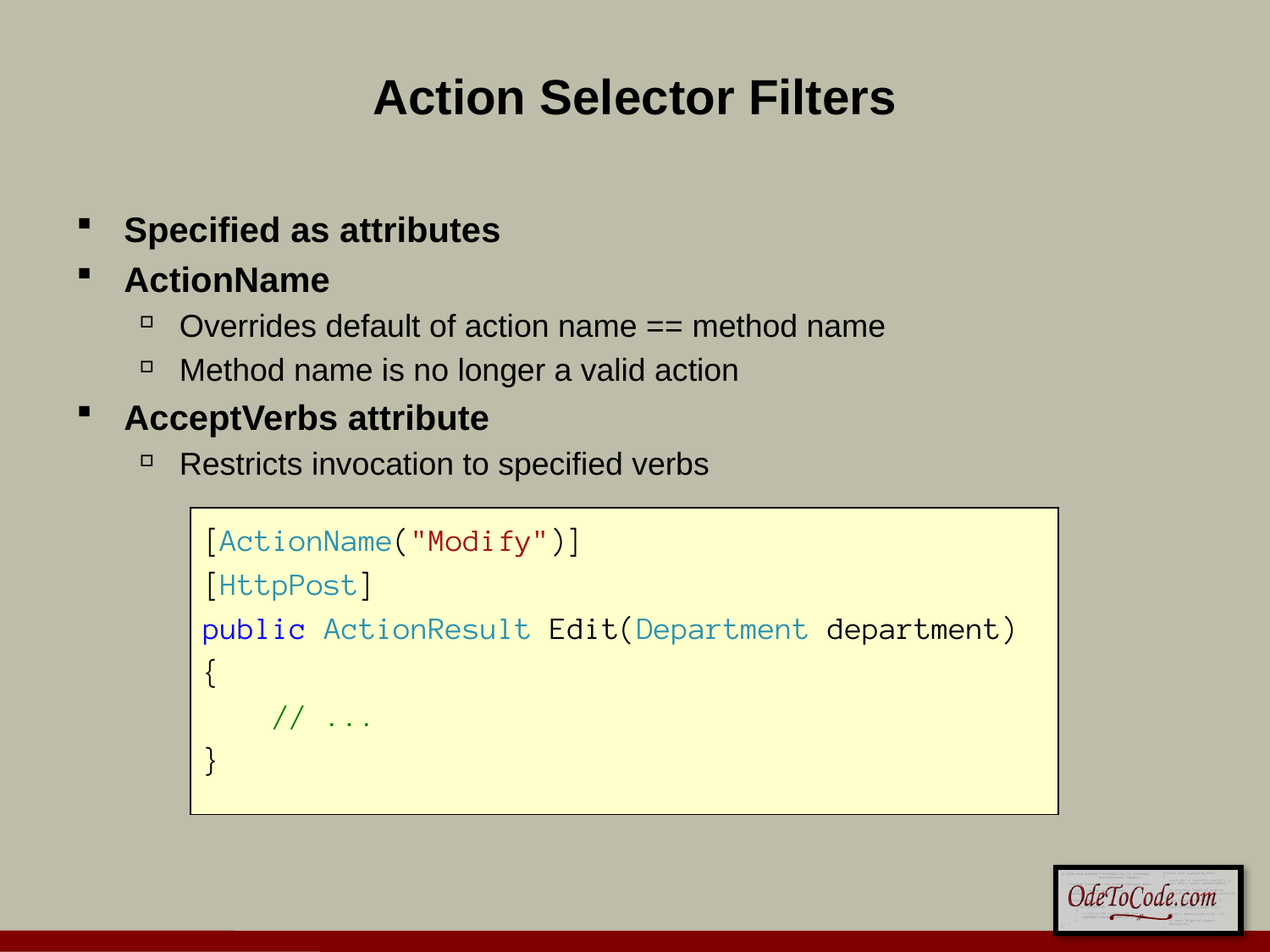

# Action Selector Filters
Specified as attributes
ActionName
Overrides default of action name == method name
Method name is no longer a valid action
AcceptVerbs attribute
Restricts invocation to specified verbs

[ActionName("Modify")]
[HttpPost]
public ActionResult Edit(Department department)
{
    // ...
}